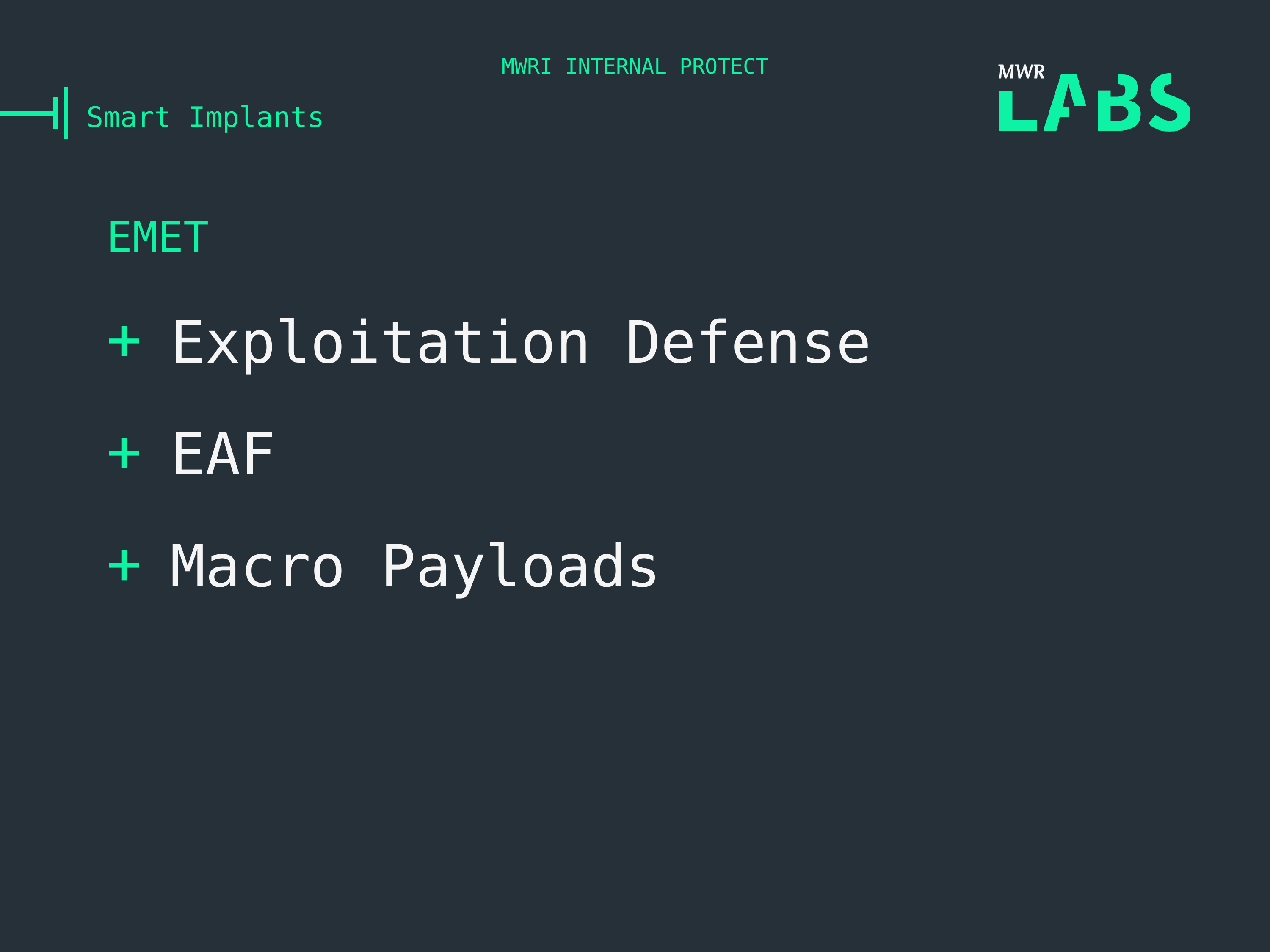

# Smart Implants
EMET
Exploitation Defense
EAF
Macro Payloads